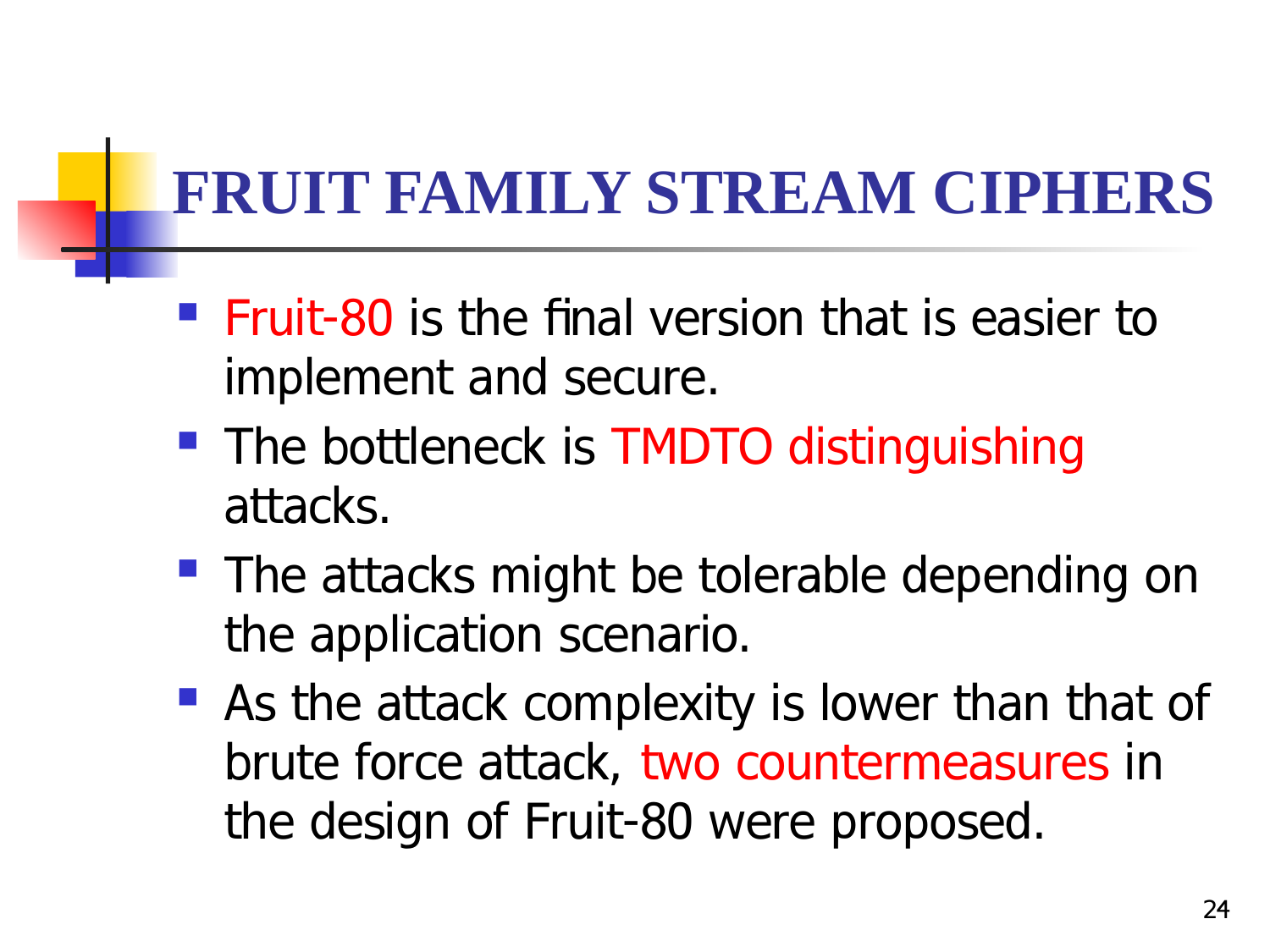

# Fruit family stream ciphers
Fruit-80 is the final version that is easier to implement and secure.
The bottleneck is TMDTO distinguishing attacks.
The attacks might be tolerable depending on the application scenario.
As the attack complexity is lower than that of brute force attack, two countermeasures in
the design of Fruit-80 were proposed.
24